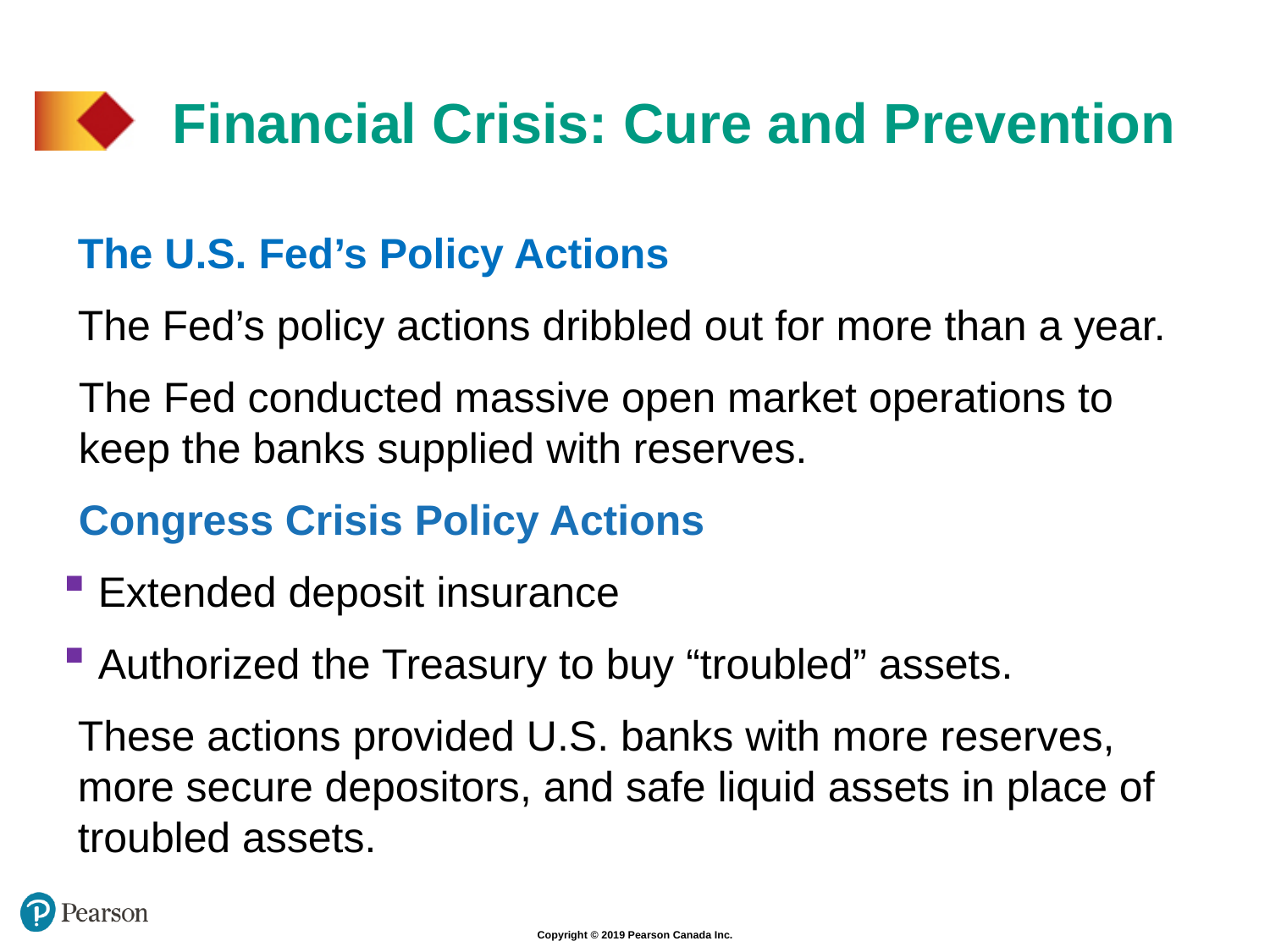

# Financial Crisis: Cure and Prevention
The U.S. Fed’s Policy Actions
The Fed’s policy actions dribbled out for more than a year.
The Fed conducted massive open market operations to keep the banks supplied with reserves.
Congress Crisis Policy Actions
 Extended deposit insurance
 Authorized the Treasury to buy “troubled” assets.
These actions provided U.S. banks with more reserves, more secure depositors, and safe liquid assets in place of troubled assets.